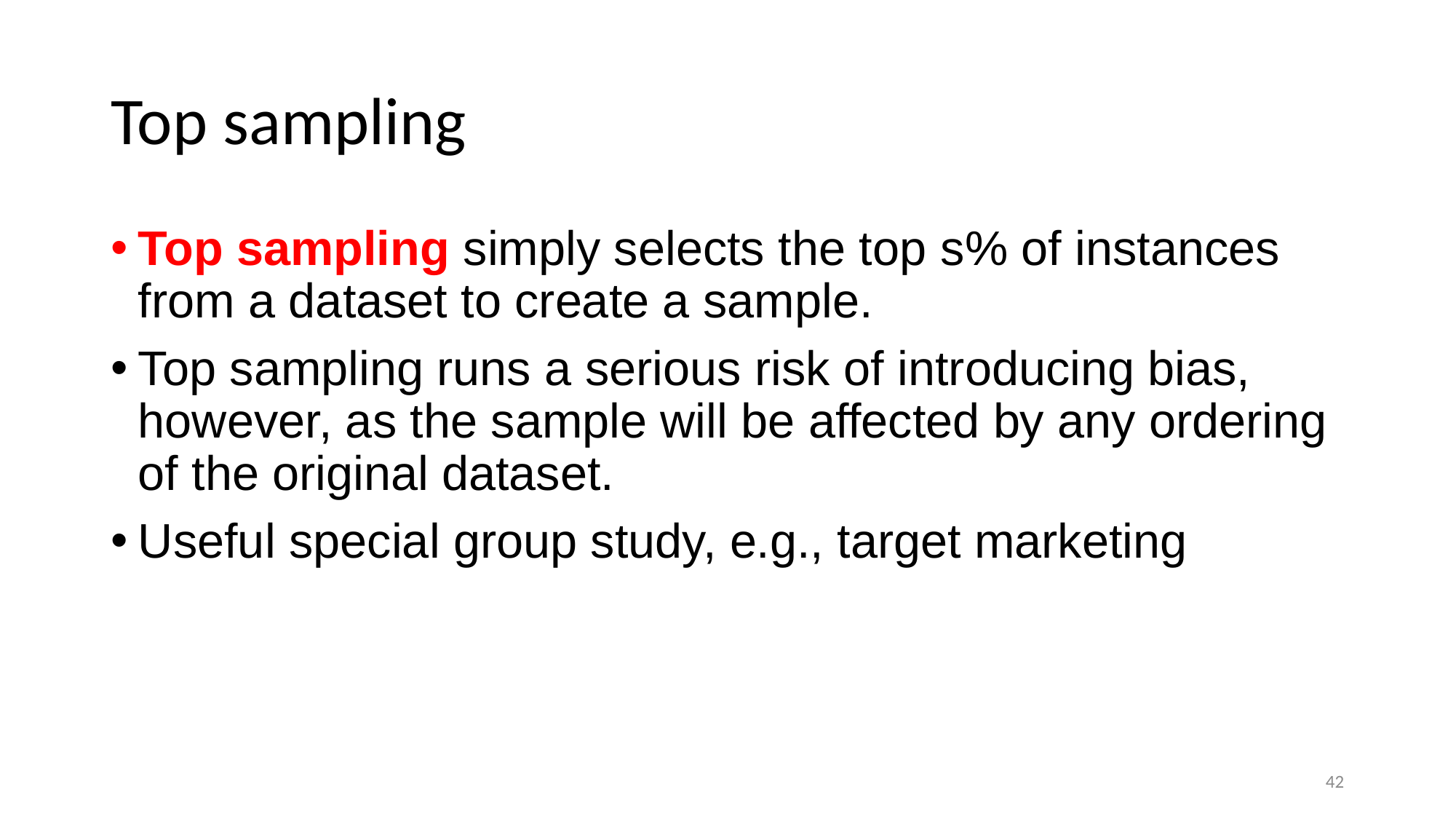

# Top sampling
Top sampling simply selects the top s% of instances from a dataset to create a sample.
Top sampling runs a serious risk of introducing bias, however, as the sample will be affected by any ordering of the original dataset.
Useful special group study, e.g., target marketing
42